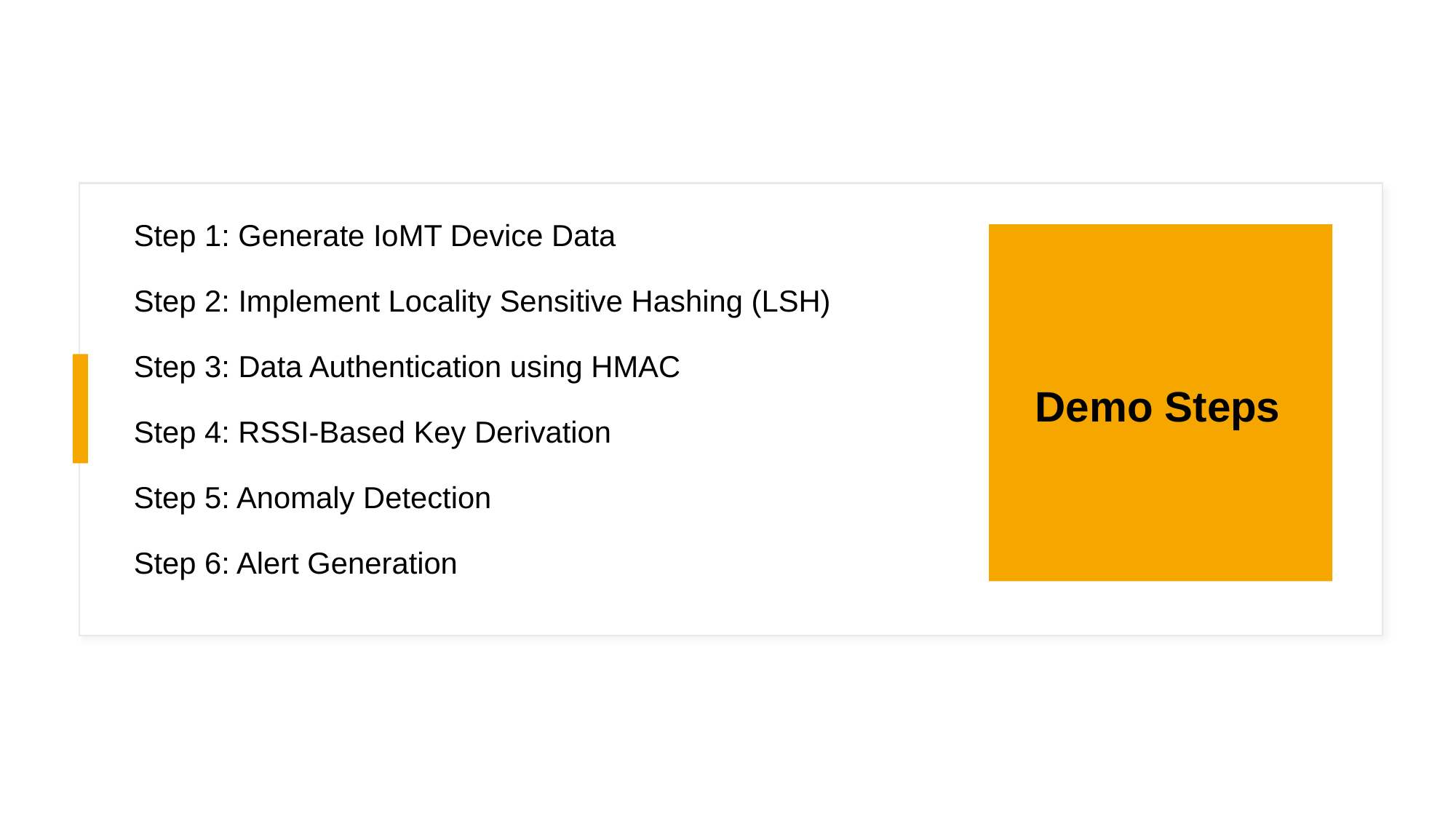

Demo Steps
# Step 1: Generate IoMT Device Data Step 2: Implement Locality Sensitive Hashing (LSH) Step 3: Data Authentication using HMAC Step 4: RSSI-Based Key Derivation Step 5: Anomaly Detection Step 6: Alert Generation